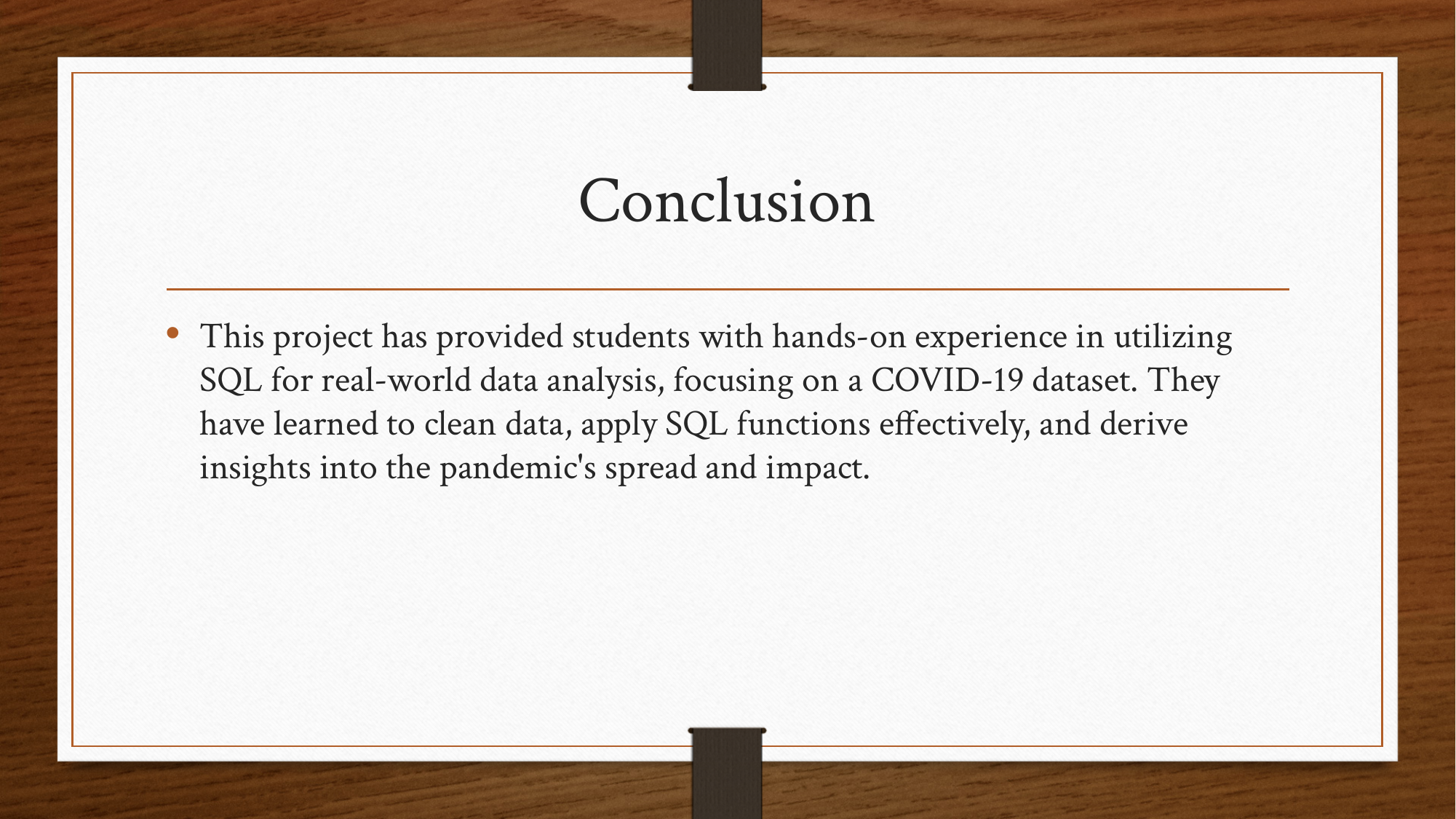

# Conclusion
This project has provided students with hands-on experience in utilizing SQL for real-world data analysis, focusing on a COVID-19 dataset. They have learned to clean data, apply SQL functions effectively, and derive insights into the pandemic's spread and impact.